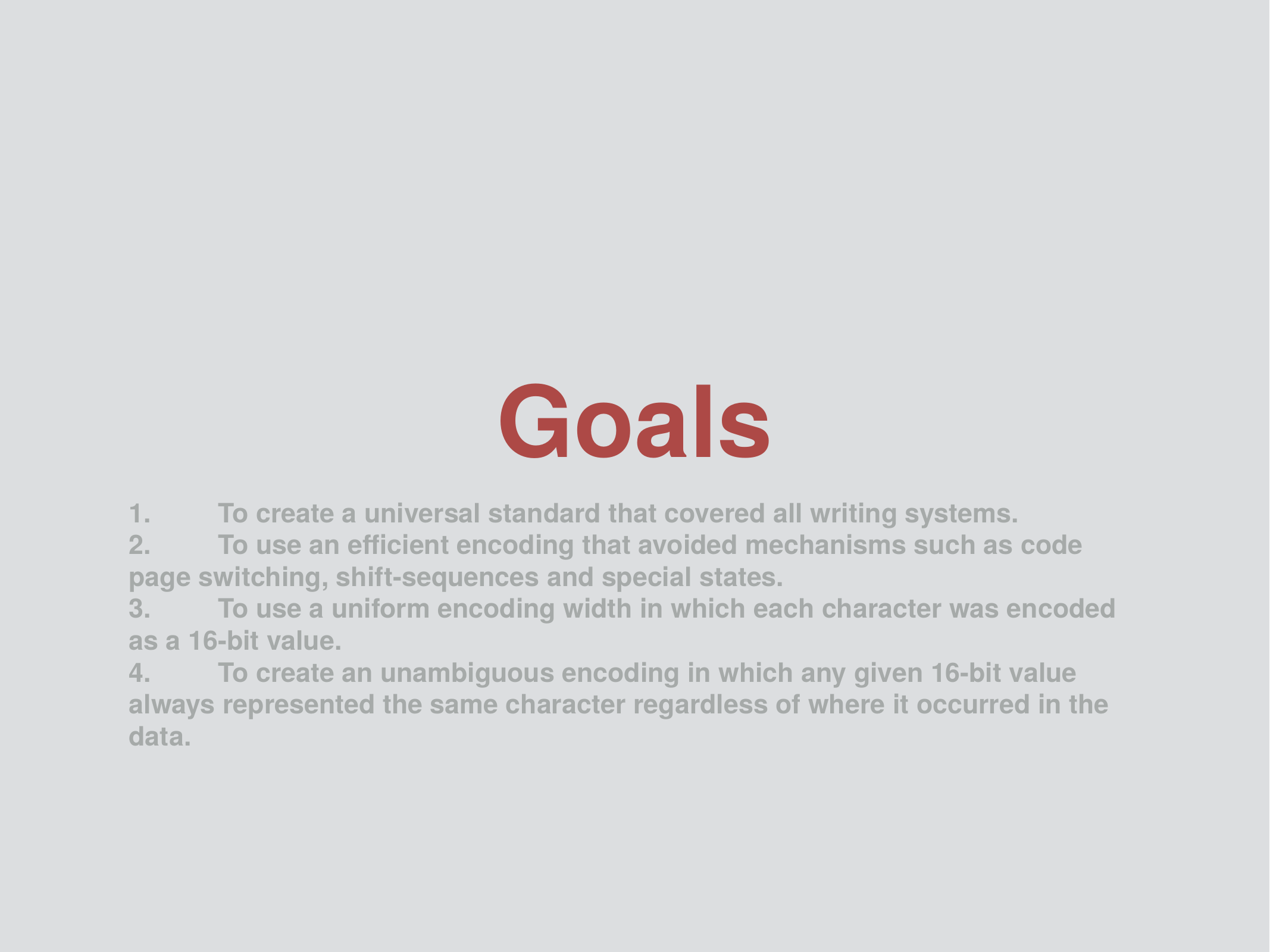

# Goals
1.	To create a universal standard that covered all writing systems.
2.	To use an efficient encoding that avoided mechanisms such as code page switching, shift-sequences and special states.
3.	To use a uniform encoding width in which each character was encoded as a 16-bit value.
4.	To create an unambiguous encoding in which any given 16-bit value always represented the same character regardless of where it occurred in the data.